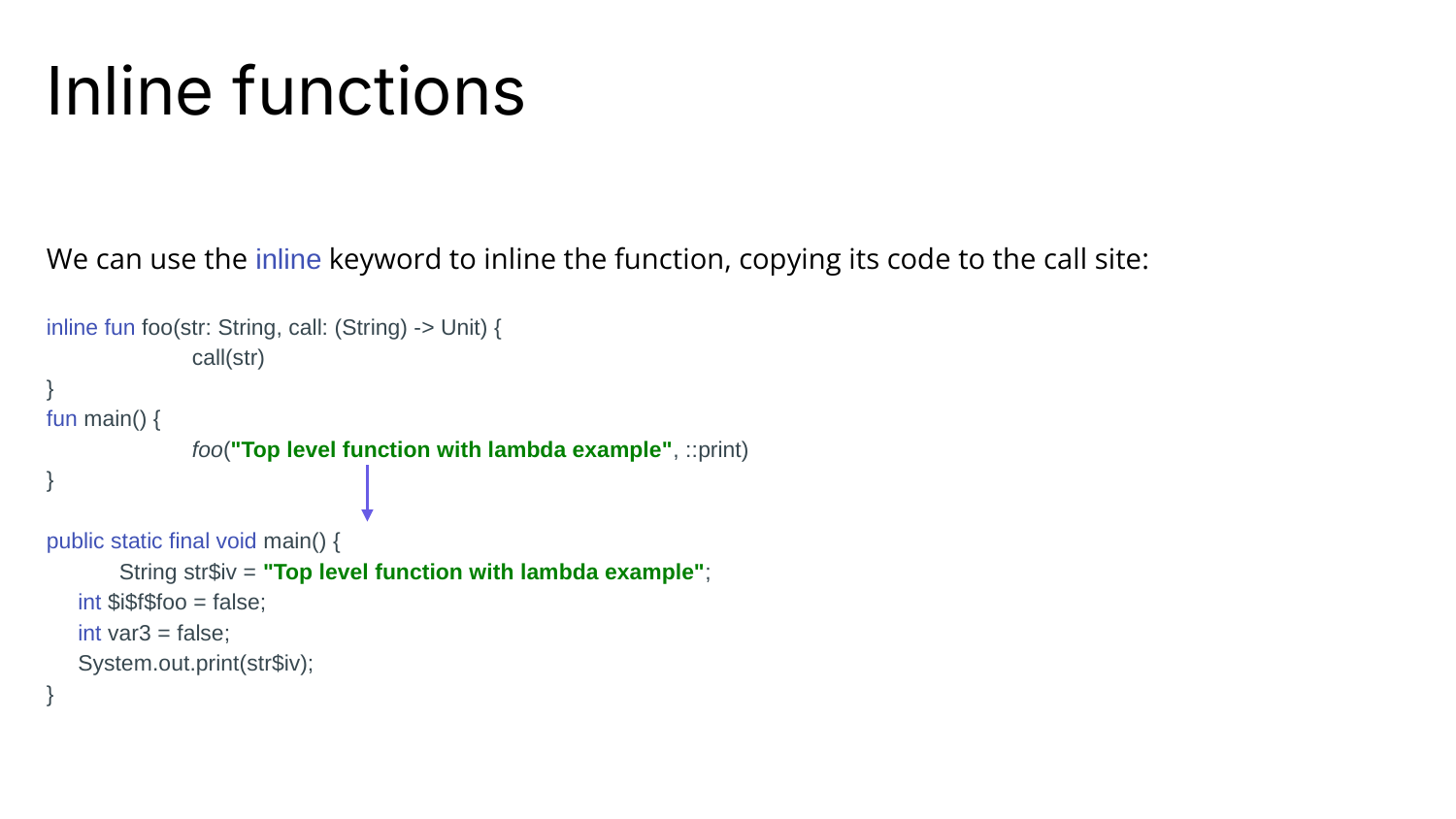

# Inline functions
We can use the inline keyword to inline the function, copying its code to the call site:
inline fun foo(str: String, call: (String) -> Unit) {
	call(str)
}
fun main() {
	foo("Top level function with lambda example", ::print)
}

public static final void main() {
String str$iv = "Top level function with lambda example";
     int $i$f$foo = false;
     int var3 = false;
     System.out.print(str$iv);
}